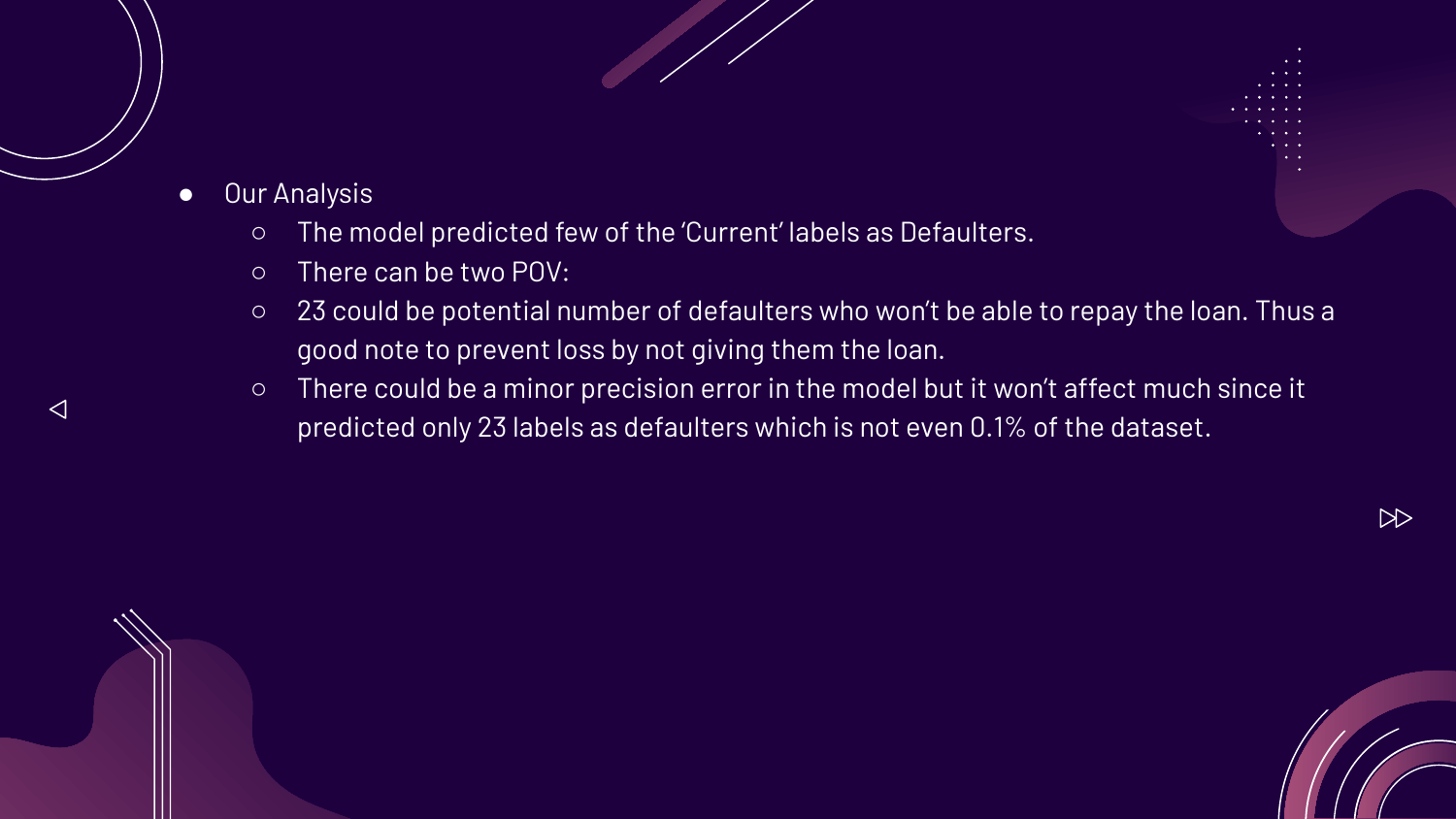

Our Analysis
The model predicted few of the ‘Current’ labels as Defaulters.
There can be two POV:
23 could be potential number of defaulters who won’t be able to repay the loan. Thus a good note to prevent loss by not giving them the loan.
There could be a minor precision error in the model but it won’t affect much since it predicted only 23 labels as defaulters which is not even 0.1% of the dataset.